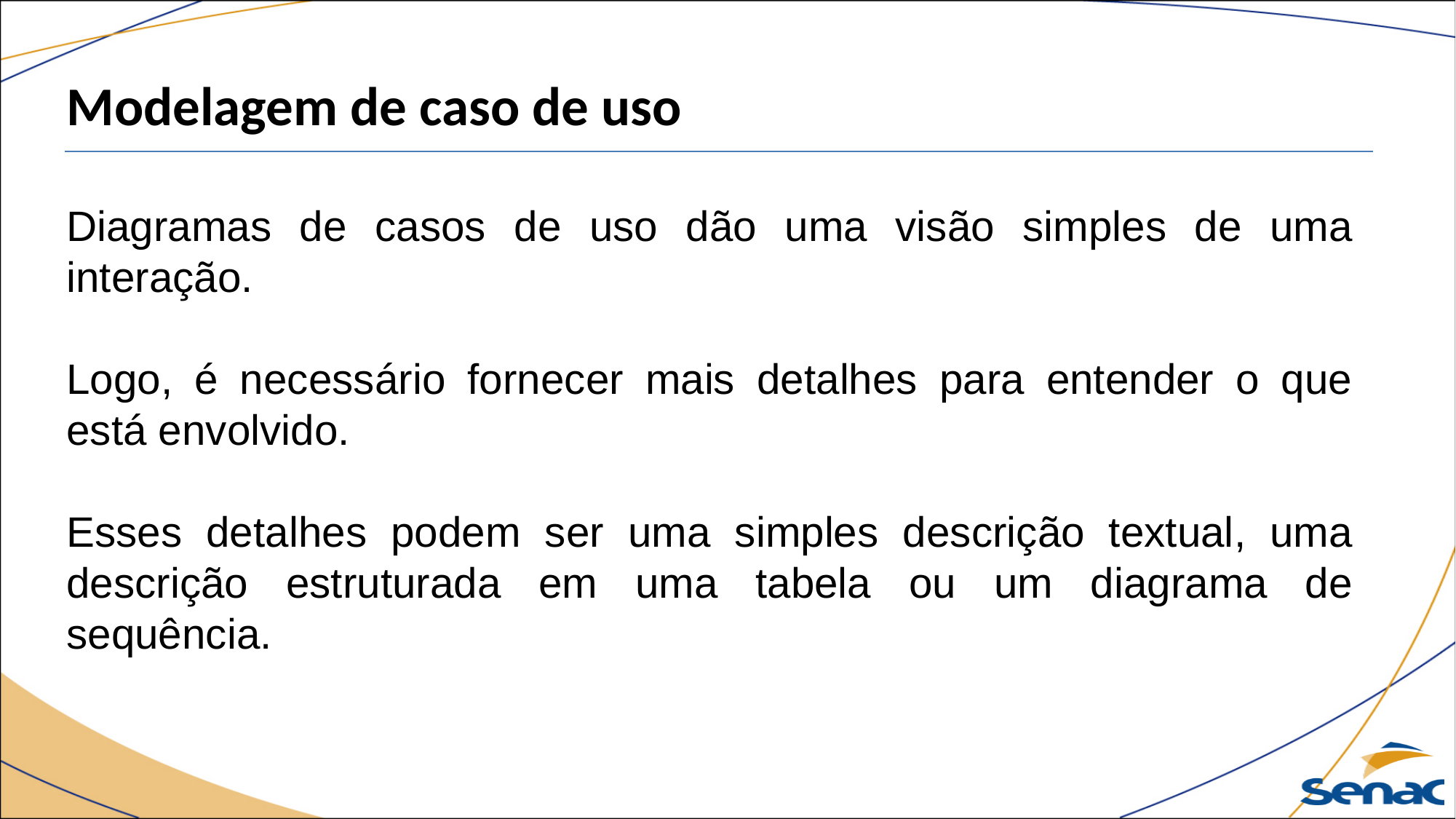

Modelagem de caso de uso
Diagramas de casos de uso dão uma visão simples de uma interação.

Logo, é necessário fornecer mais detalhes para entender o que está envolvido.

Esses detalhes podem ser uma simples descrição textual, uma descrição estruturada em uma tabela ou um diagrama de sequência.